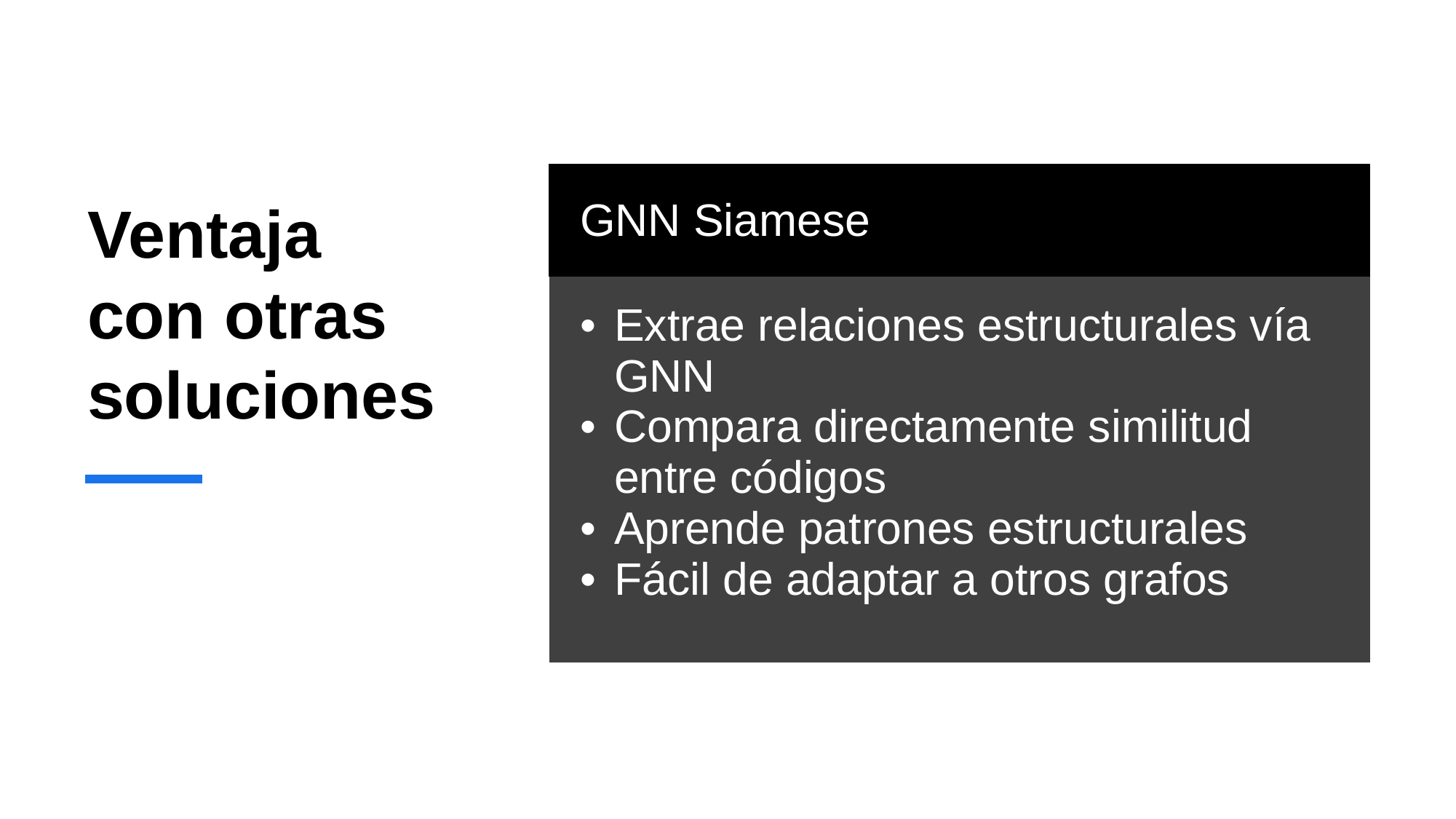

# Ventaja con otras soluciones
| GNN Siamese |
| --- |
| Extrae relaciones estructurales vía GNN Compara directamente similitud entre códigos Aprende patrones estructurales Fácil de adaptar a otros grafos |